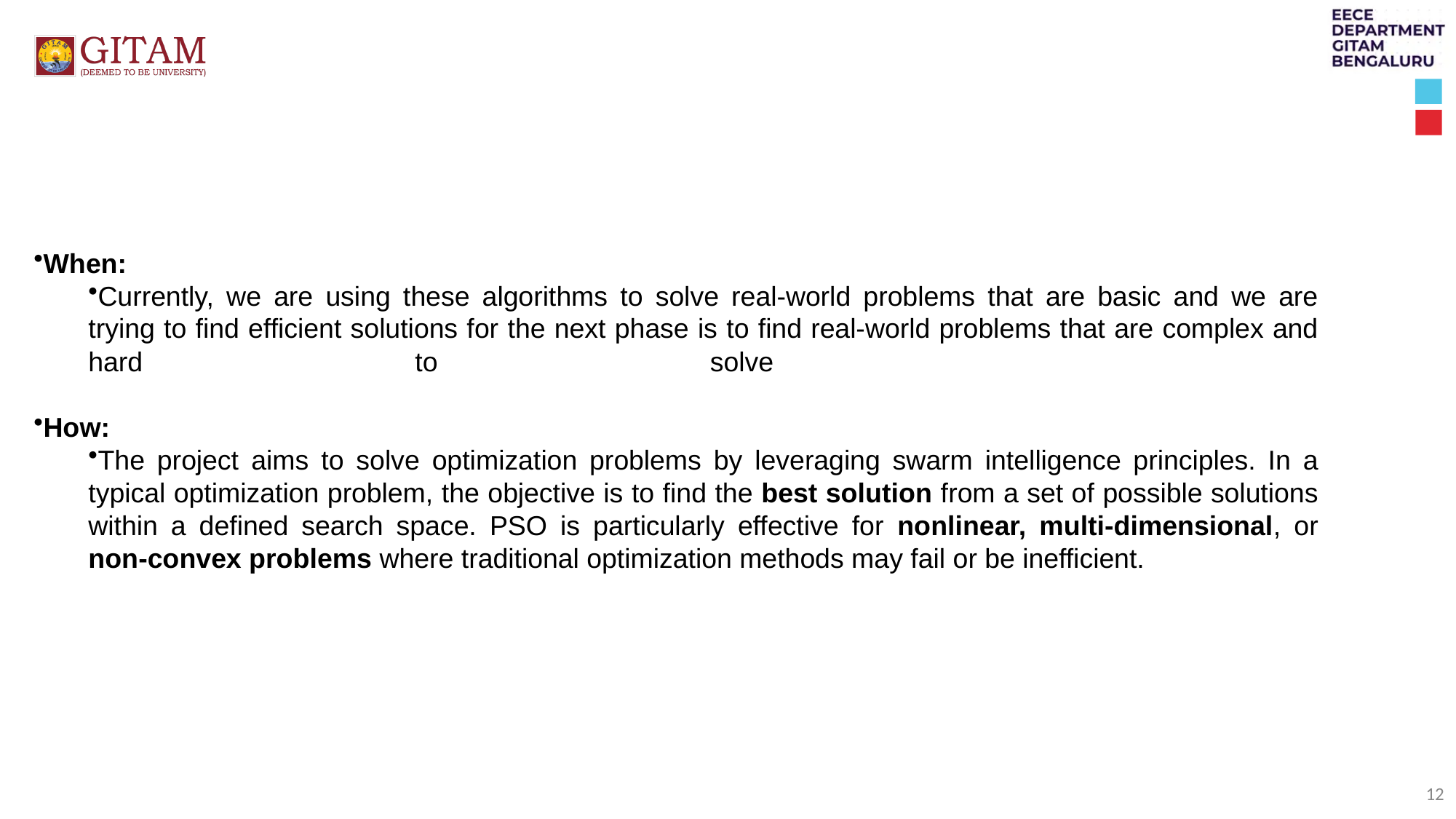

# When:
Currently, we are using these algorithms to solve real-world problems that are basic and we are trying to find efficient solutions for the next phase is to find real-world problems that are complex and hard to solve
How:
The project aims to solve optimization problems by leveraging swarm intelligence principles. In a typical optimization problem, the objective is to find the best solution from a set of possible solutions within a defined search space. PSO is particularly effective for nonlinear, multi-dimensional, or non-convex problems where traditional optimization methods may fail or be inefficient.

12